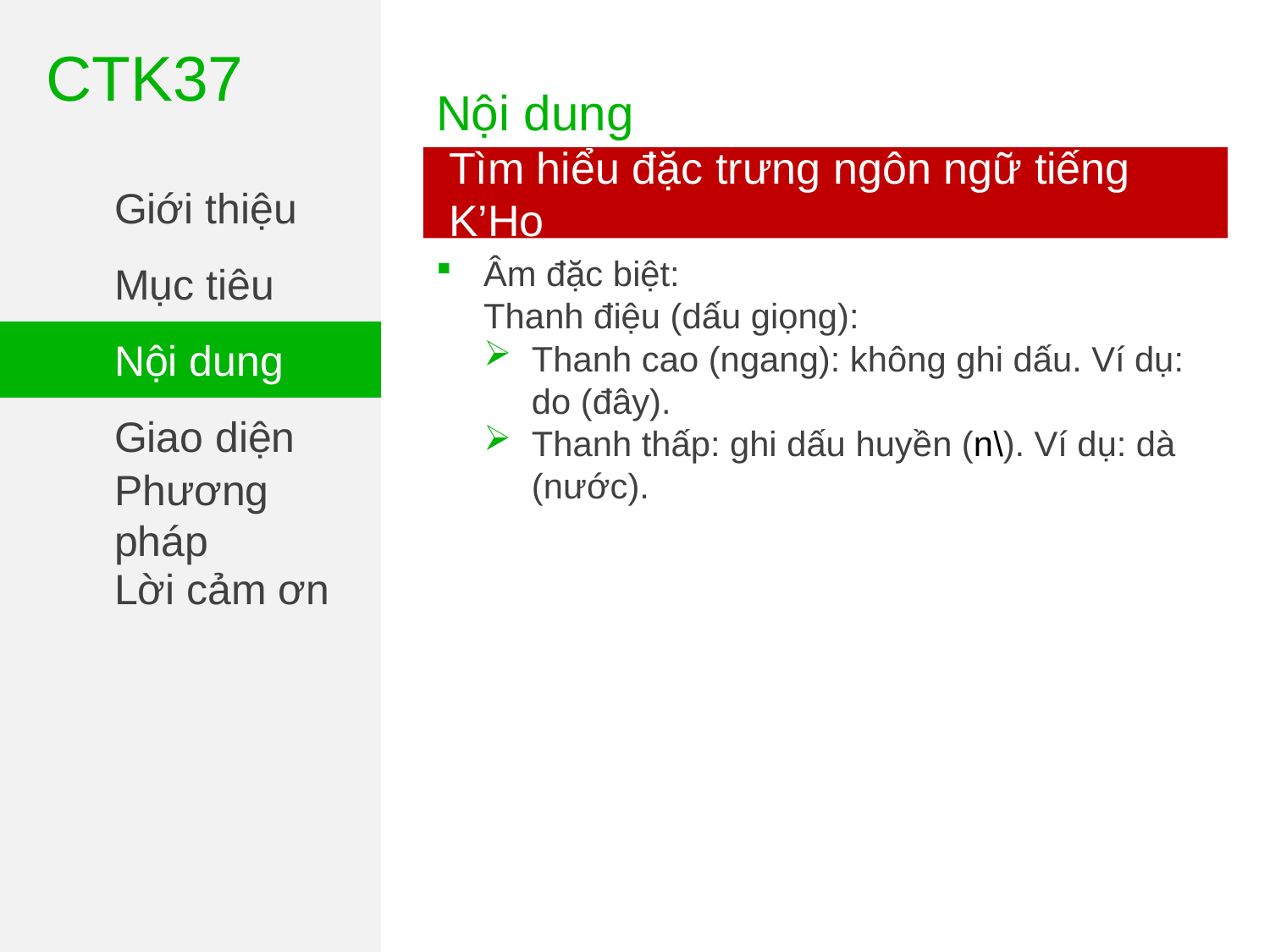

CTK37
Nội dung
Tìm hiểu đặc trưng ngôn ngữ tiếng K’Ho
Giới thiệu
Mục tiêu
Âm đặc biệt:
Thanh điệu (dấu giọng):
Thanh cao (ngang): không ghi dấu. Ví dụ: do (đây).
Thanh thấp: ghi dấu huyền (n\). Ví dụ: dà (nước).
Nội dung
Giao diện
Phương pháp
Lời cảm ơn